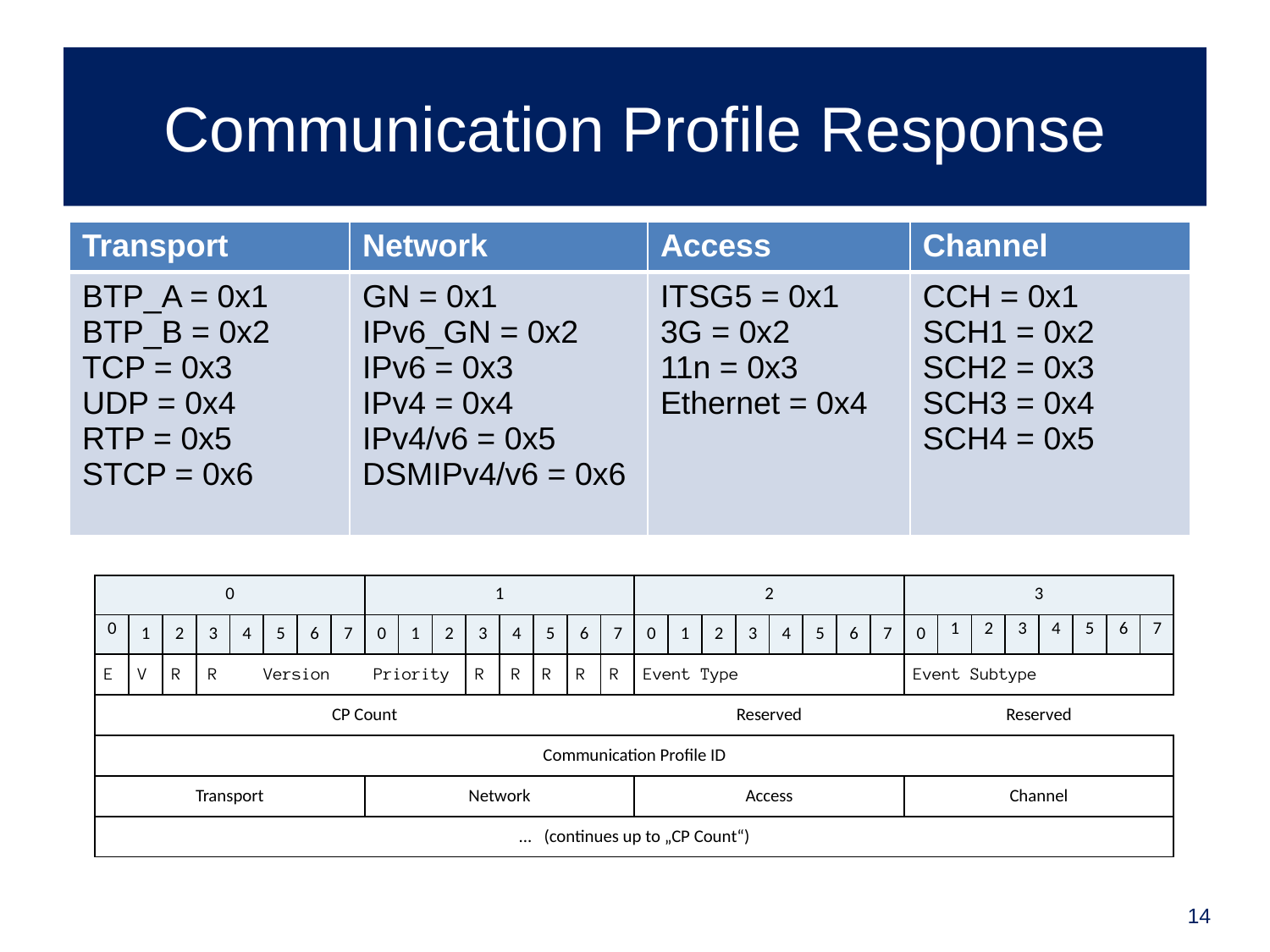

# Communication Profile Response
| Transport | Network | Access | Channel |
| --- | --- | --- | --- |
| BTP\_A = 0x1 BTP\_B = 0x2 TCP = 0x3 UDP = 0x4 RTP = 0x5 STCP = 0x6 | GN = 0x1 IPv6\_GN = 0x2 IPv6 = 0x3 IPv4 = 0x4 IPv4/v6 = 0x5 DSMIPv4/v6 = 0x6 | ITSG5 = 0x1 3G = 0x2 11n = 0x3 Ethernet = 0x4 | CCH = 0x1 SCH1 = 0x2 SCH2 = 0x3 SCH3 = 0x4 SCH4 = 0x5 |
| 0 |  |  |  |  |  |  |  | 1 |  |  |  |  |  |  |  | 2 |  |  |  |  |  |  |  | 3 |  |  |  |  |  |  |  |
| --- | --- | --- | --- | --- | --- | --- | --- | --- | --- | --- | --- | --- | --- | --- | --- | --- | --- | --- | --- | --- | --- | --- | --- | --- | --- | --- | --- | --- | --- | --- | --- |
| 0 | 1 | 2 | 3 | 4 | 5 | 6 | 7 | 0 | 1 | 2 | 3 | 4 | 5 | 6 | 7 | 0 | 1 | 2 | 3 | 4 | 5 | 6 | 7 | 0 | 1 | 2 | 3 | 4 | 5 | 6 | 7 |
| E | V | R | R | Version |  |  |  | Priority |  |  | R | R | R | R | R | Event Type |  |  |  |  |  |  |  | Event Subtype |  |  |  |  |  |  |  |
| CP Count |  |  |  |  |  |  |  |  |  |  |  |  |  |  |  | Reserved |  |  |  |  |  |  |  | Reserved |  |  |  |  |  |  |  |
| Communication Profile ID |  |  |  |  |  |  |  |  |  |  |  |  |  |  |  |  |  |  |  |  |  |  |  |  |  |  |  |  |  |  |  |
| Transport |  |  |  |  |  |  |  | Network |  |  |  |  |  |  |  | Access |  |  |  |  |  |  |  | Channel |  |  |  |  |  |  |  |
| ... (continues up to „CP Count“) |  |  |  |  |  |  |  |  |  |  |  |  |  |  |  |  |  |  |  |  |  |  |  |  |  |  |  |  |  |  |  |